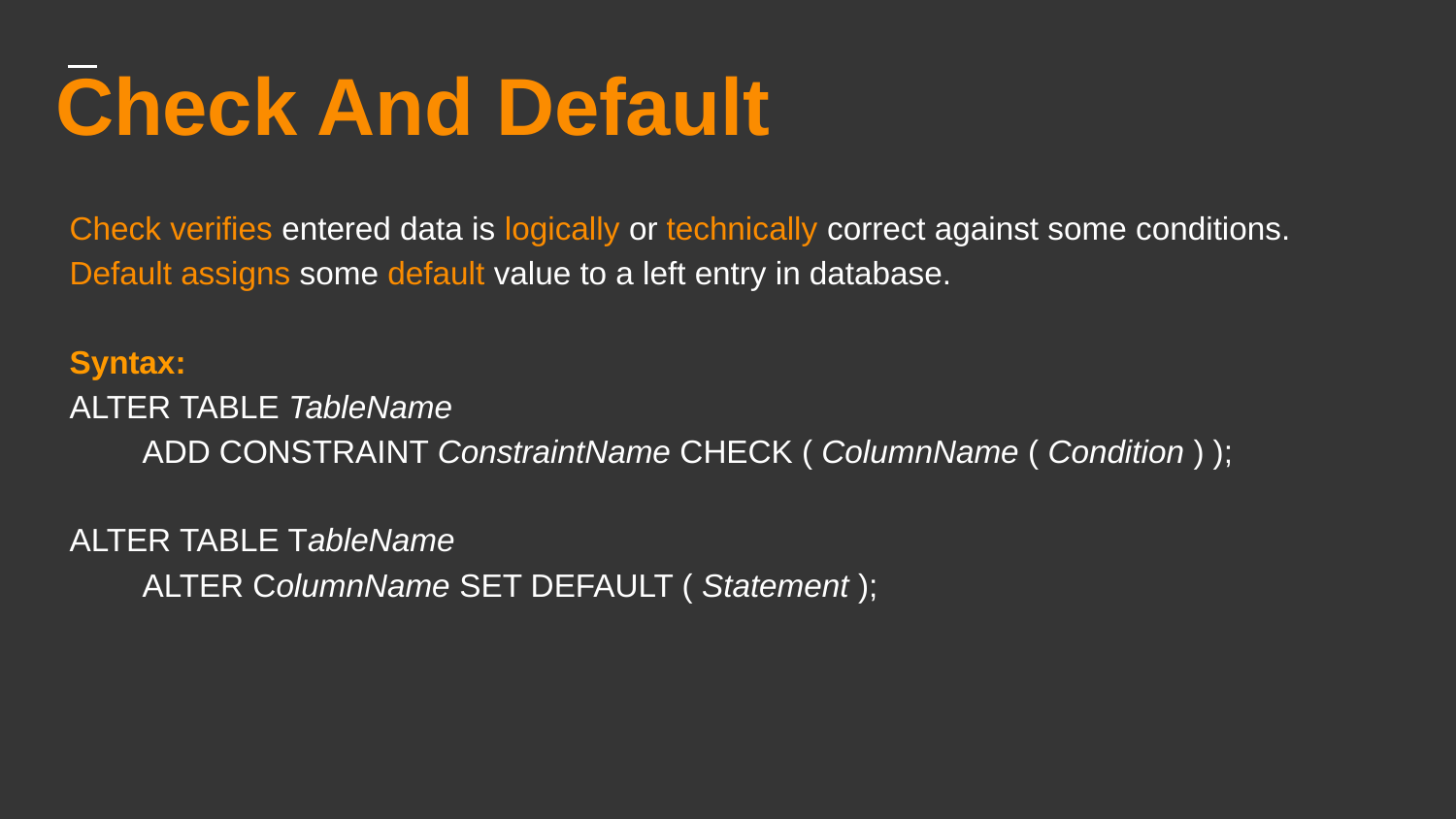

# Check And Default

Check verifies entered data is logically or technically correct against some conditions.
Default assigns some default value to a left entry in database.

Syntax:
ALTER TABLE TableName
ADD CONSTRAINT ConstraintName CHECK ( ColumnName ( Condition ) );

ALTER TABLE TableName
ALTER ColumnName SET DEFAULT ( Statement );